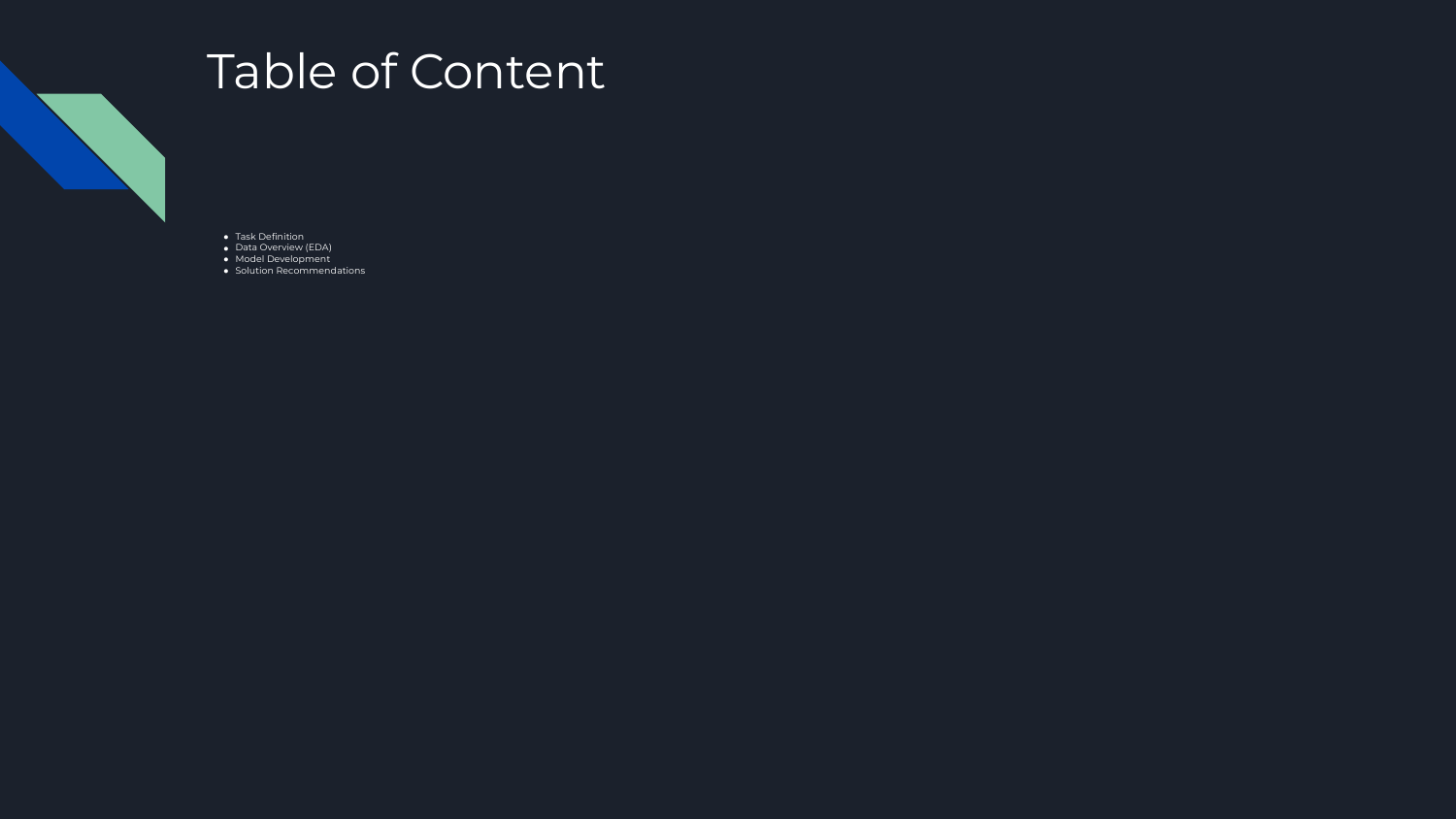

Table of Content
# Task Definition
Data Overview (EDA)
Model Development
Solution Recommendations